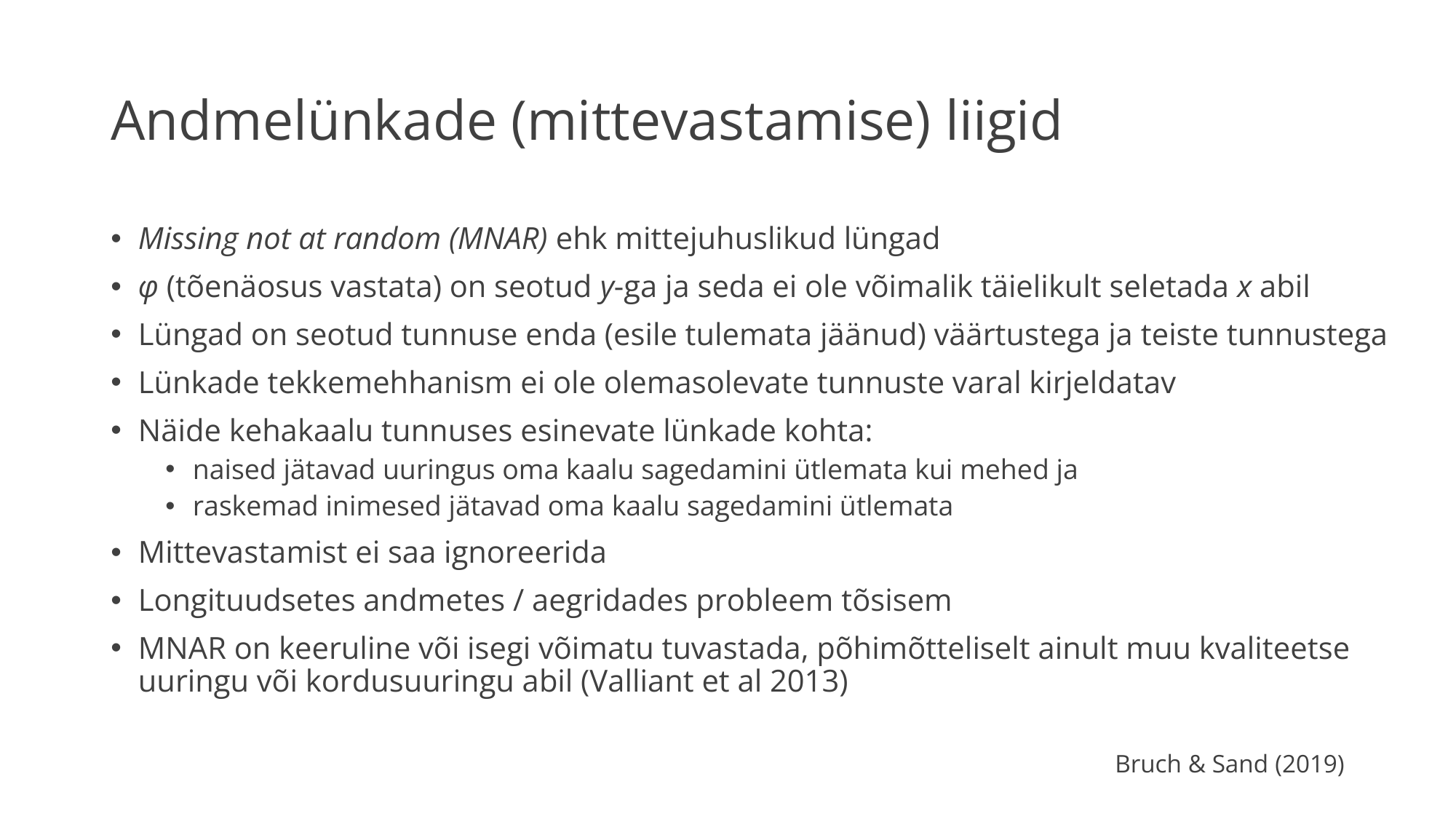

# Andmelünkade (mittevastamise) liigid
Missing not at random (MNAR) ehk mittejuhuslikud lüngad
φ (tõenäosus vastata) on seotud y-ga ja seda ei ole võimalik täielikult seletada x abil
Lüngad on seotud tunnuse enda (esile tulemata jäänud) väärtustega ja teiste tunnustega
Lünkade tekkemehhanism ei ole olemasolevate tunnuste varal kirjeldatav
Näide kehakaalu tunnuses esinevate lünkade kohta:
naised jätavad uuringus oma kaalu sagedamini ütlemata kui mehed ja
raskemad inimesed jätavad oma kaalu sagedamini ütlemata
Mittevastamist ei saa ignoreerida
Longituudsetes andmetes / aegridades probleem tõsisem
MNAR on keeruline või isegi võimatu tuvastada, põhimõtteliselt ainult muu kvaliteetse uuringu või kordusuuringu abil (Valliant et al 2013)
Bruch & Sand (2019)